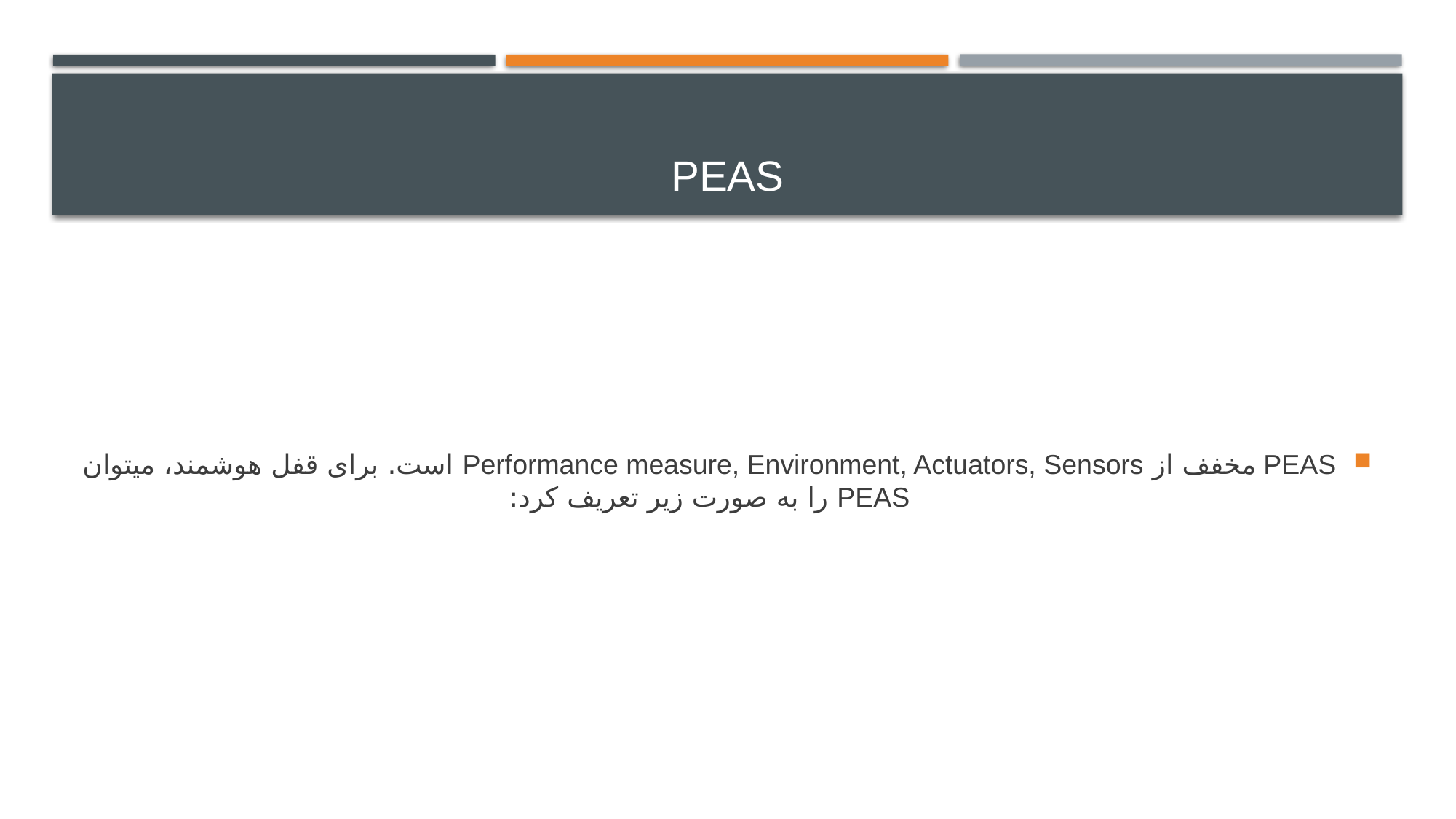

# PEAS
PEAS مخفف از Performance measure, Environment, Actuators, Sensors است. برای قفل هوشمند، میتوان PEAS را به صورت زیر تعریف کرد: